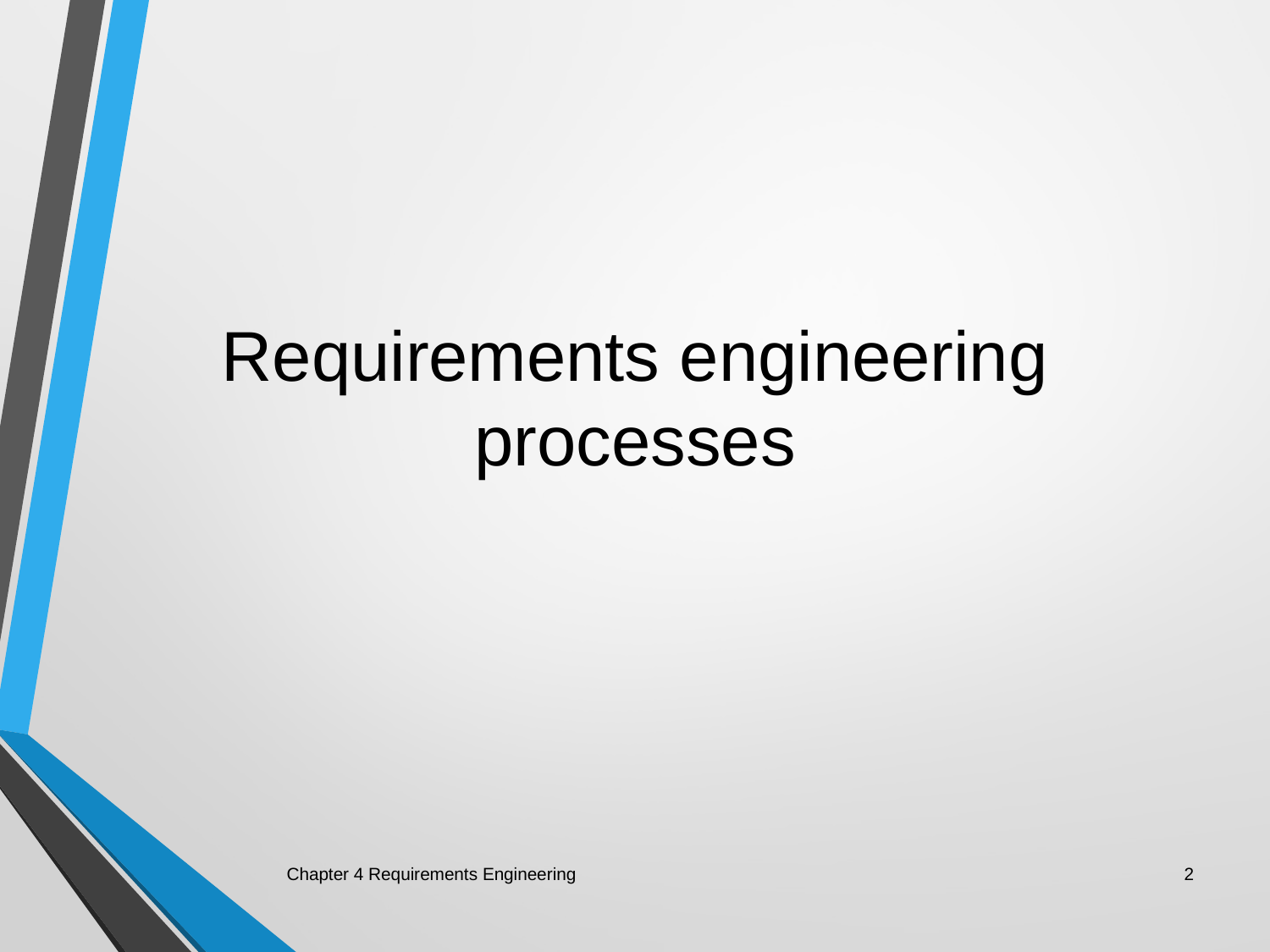

# Requirements engineering processes
Chapter 4 Requirements Engineering
2